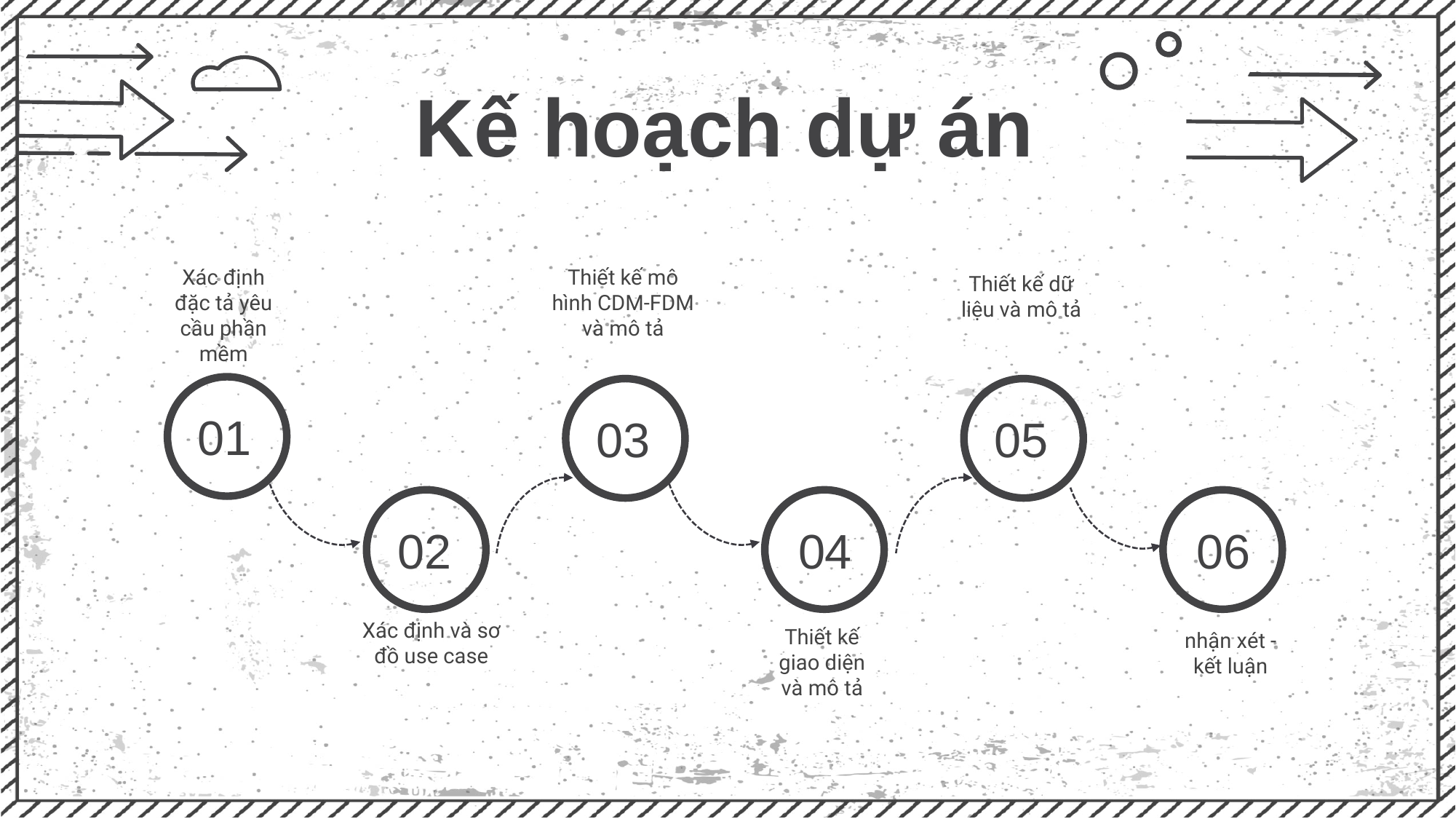

Kế hoạch dự án

Xác định đặc tả yêu cầu phần mềm
Thiết kế mô hình CDM-FDM và mô tả
Thiết kế dữ liệu và mô tả

01
03
05

02
04
06
Xác định và sơ đồ use case
Thiết kế giao diện và mô tả
nhận xét - kết luận